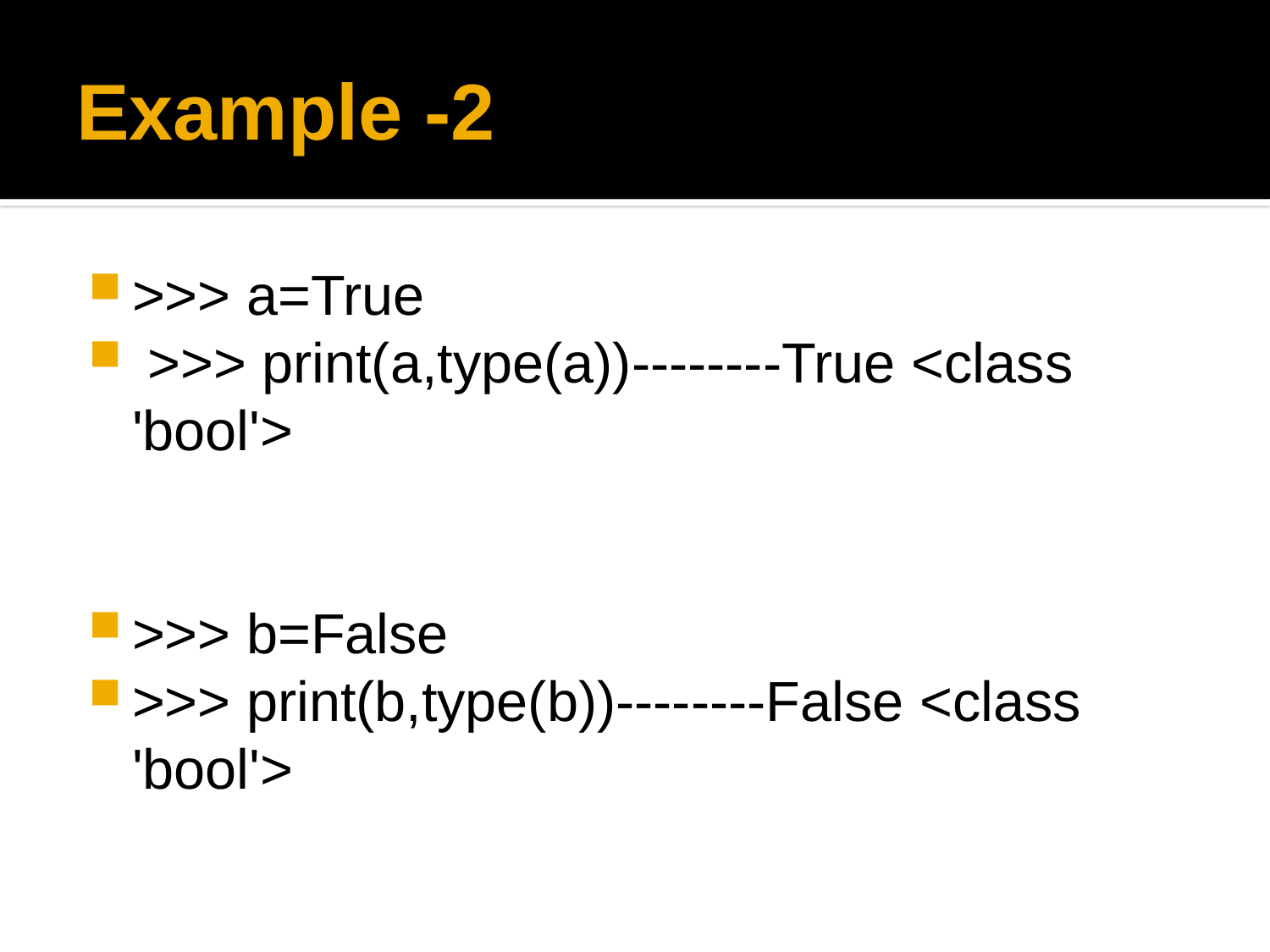

# Example -2
>>> a=True
 >>> print(a,type(a))--------True <class 'bool'>

>>> b=False
>>> print(b,type(b))--------False <class 'bool'>